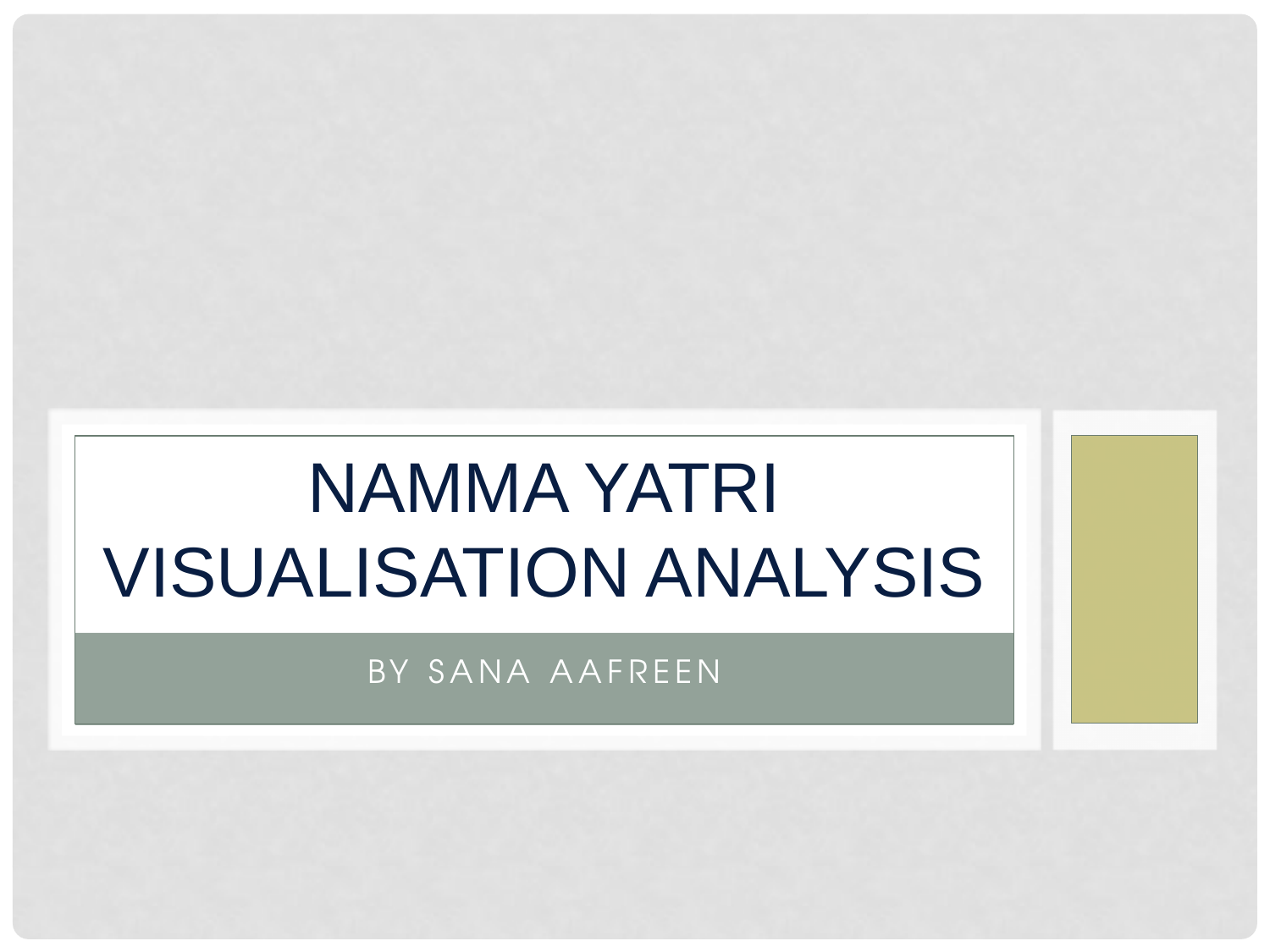

# Namma Yatri Visualisation Analysis
By Sana Aafreen